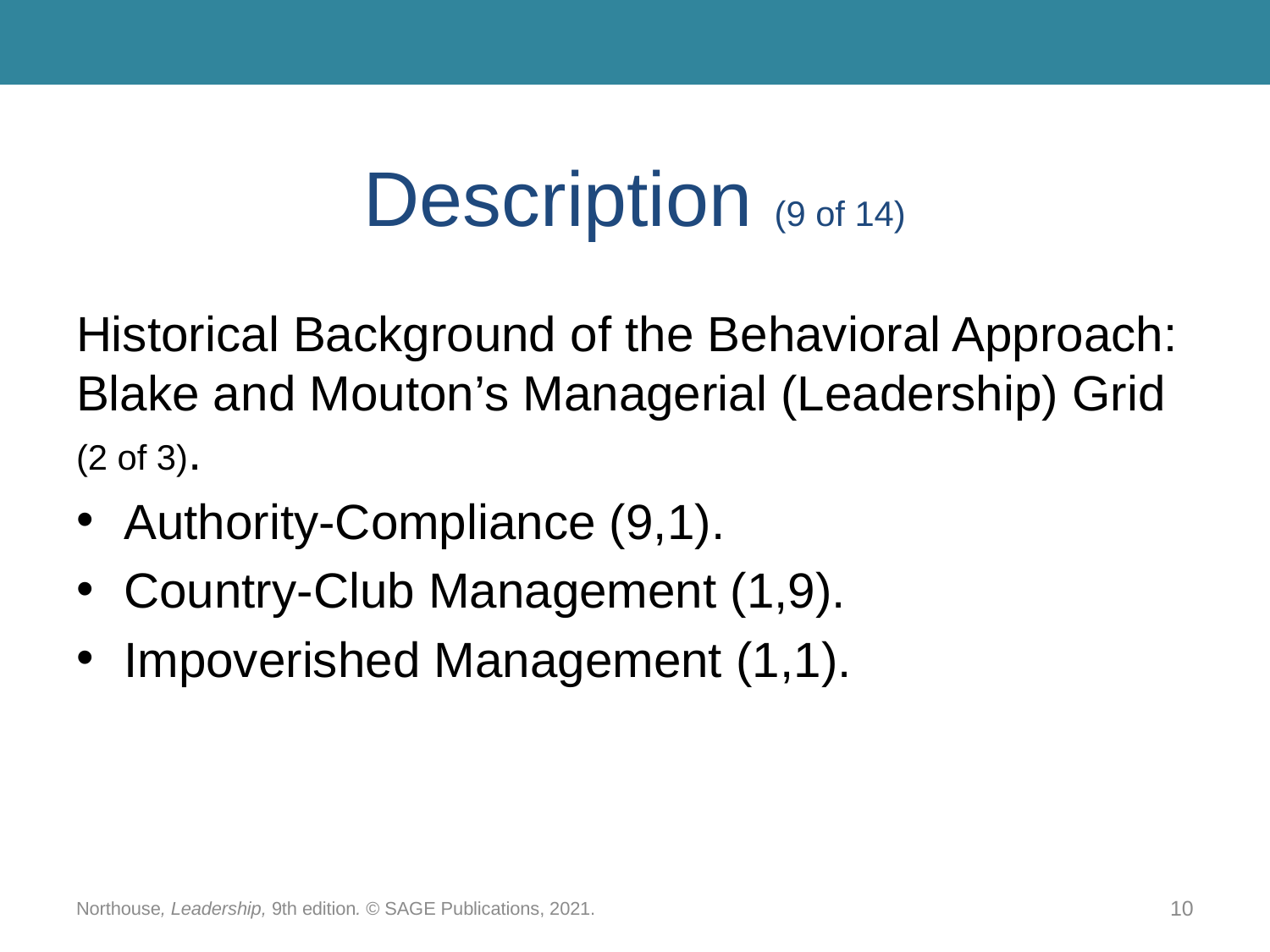

# Description (9 of 14)
Historical Background of the Behavioral Approach: Blake and Mouton’s Managerial (Leadership) Grid (2 of 3).
Authority-Compliance (9,1).
Country-Club Management (1,9).
Impoverished Management (1,1).
Northouse, Leadership, 9th edition. © SAGE Publications, 2021.
10